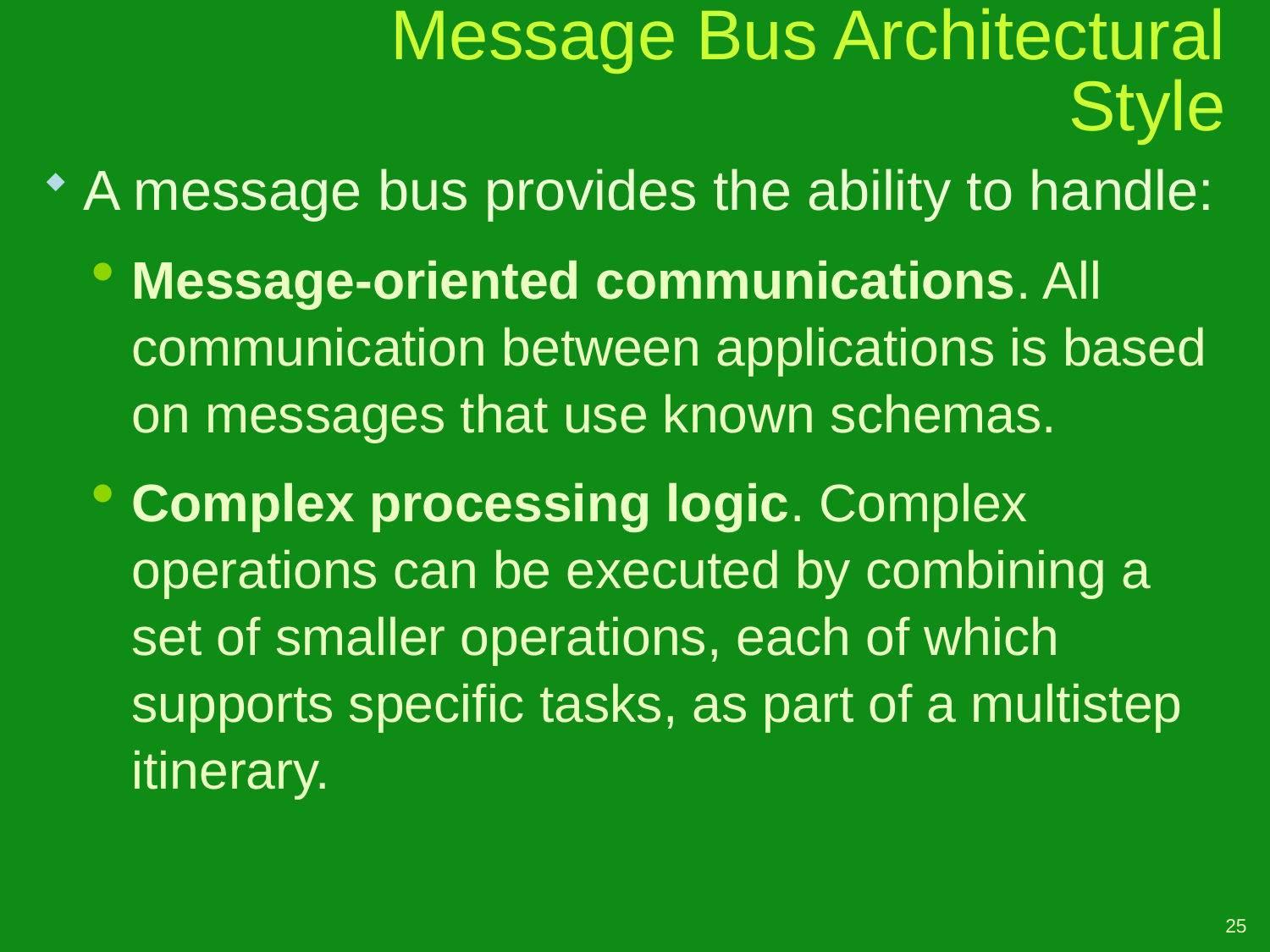

# Message Bus Architectural Style
A message bus provides the ability to handle:
Message-oriented communications. All communication between applications is based on messages that use known schemas.
Complex processing logic. Complex operations can be executed by combining a set of smaller operations, each of which supports specific tasks, as part of a multistep itinerary.
25